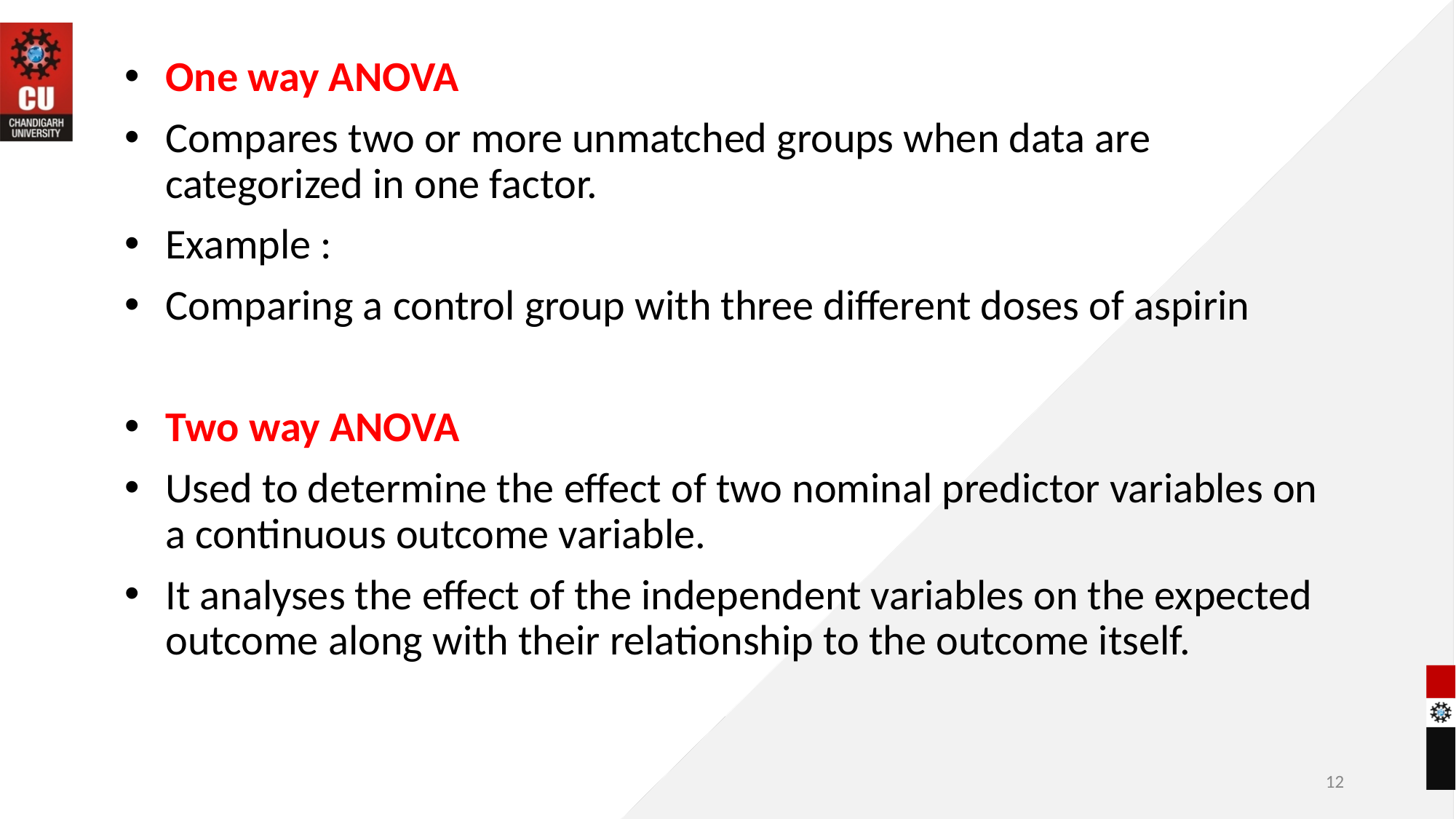

One way ANOVA
Compares two or more unmatched groups when data are categorized in one factor.
Example :
Comparing a control group with three different doses of aspirin

Two way ANOVA
Used to determine the effect of two nominal predictor variables on a continuous outcome variable.
It analyses the effect of the independent variables on the expected outcome along with their relationship to the outcome itself.

12